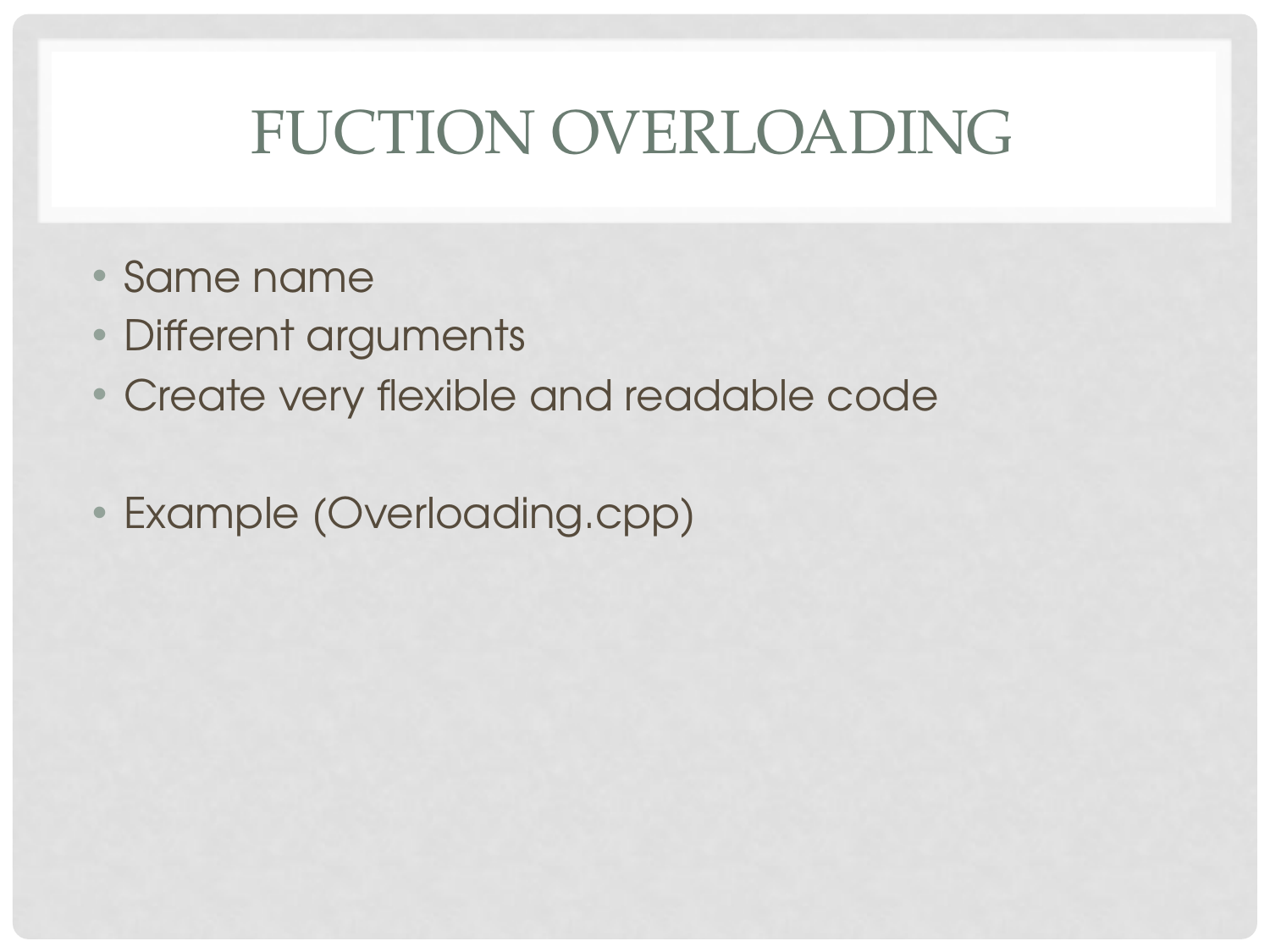

# Fuction overloading
Same name
Different arguments
Create very flexible and readable code

Example (Overloading.cpp)